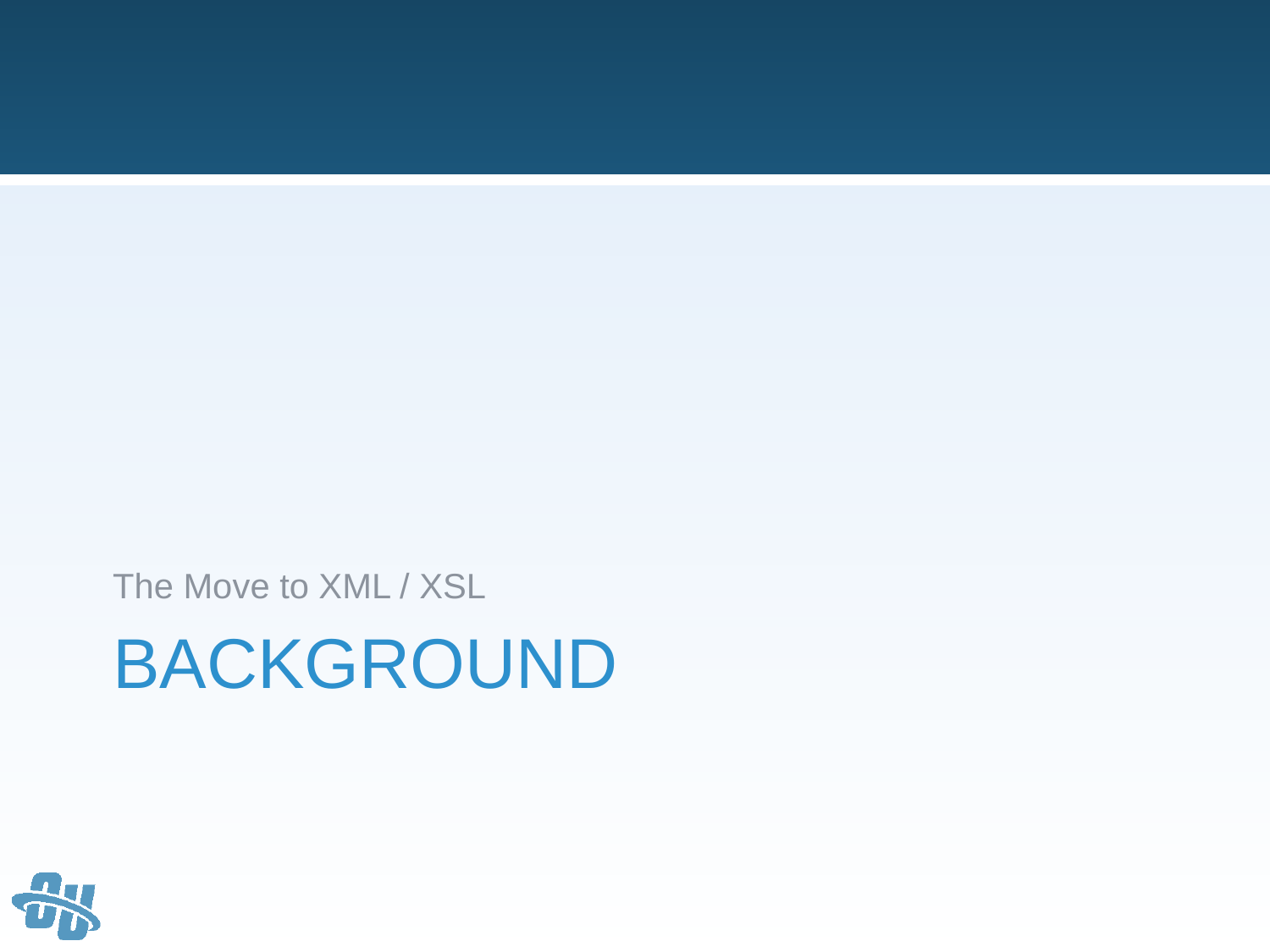

The Move to XML / XSL
# Background